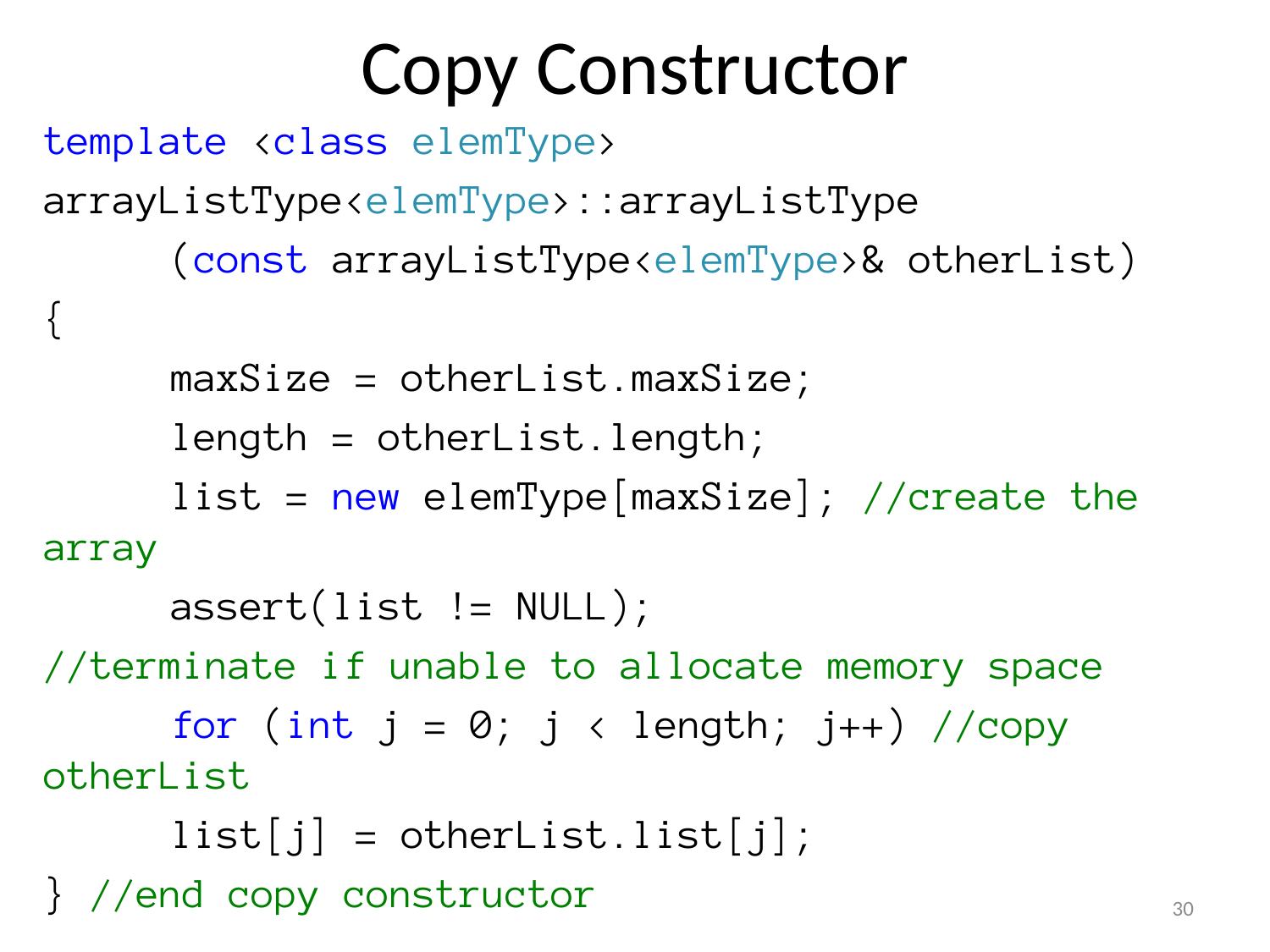

# Copy Constructor
template <class elemType>
arrayListType<elemType>::arrayListType
	(const arrayListType<elemType>& otherList)
{
	maxSize = otherList.maxSize;
	length = otherList.length;
	list = new elemType[maxSize]; //create the array
	assert(list != NULL);
//terminate if unable to allocate memory space
	for (int j = 0; j < length; j++) //copy otherList
	list[j] = otherList.list[j];
} //end copy constructor
30